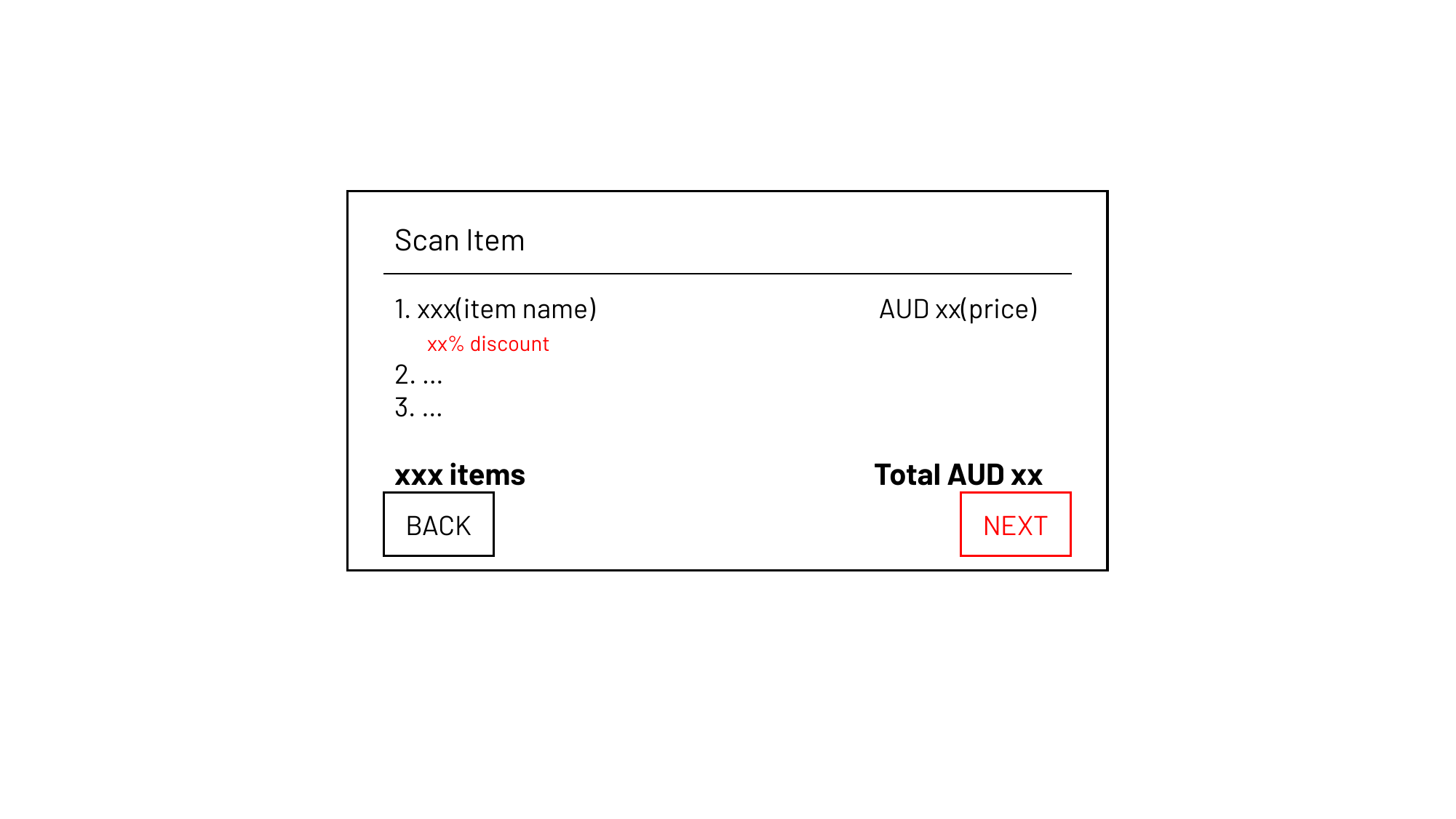

#

Scan Item
1. xxx(item name)                                                    AUD xx(price)
      xx% discount
2. …
3. …

xxx items                                                          Total AUD xx

BACK
NEXT